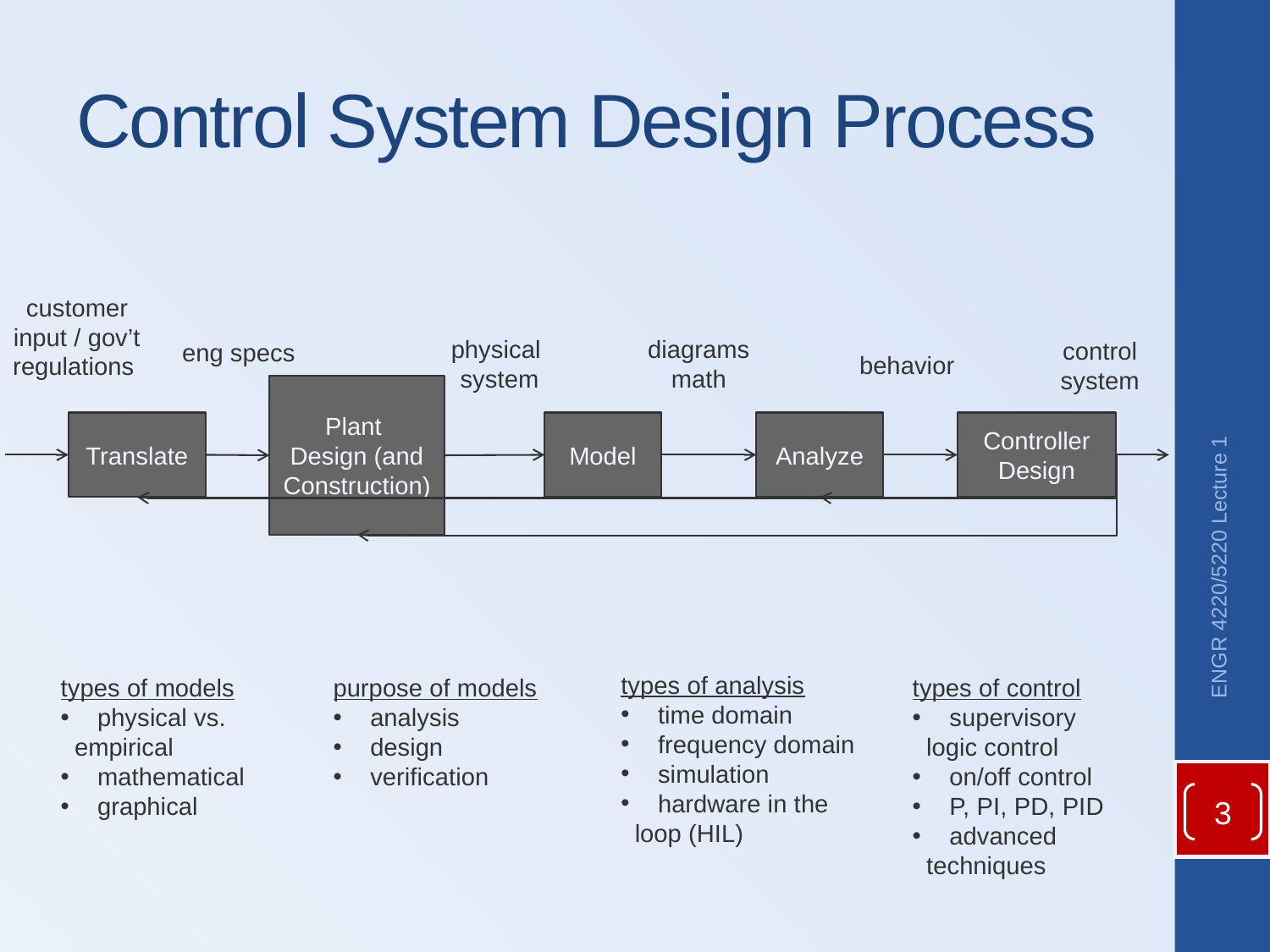

# Control System Design Process
customer
input / gov’t
regulations
physical
system
diagrams
math
control
system
eng specs
behavior
Plant
Design (and
Construction)
Translate
Model
Analyze
Controller Design
ENGR 4220/5220 Lecture 1
types of analysis
 time domain
 frequency domain
 simulation
 hardware in the
  loop (HIL)
types of control
 supervisory
  logic control
 on/off control
 P, PI, PD, PID
 advanced
  techniques
types of models
 physical vs.
  empirical
 mathematical
 graphical
purpose of models
 analysis
 design
 verification
3